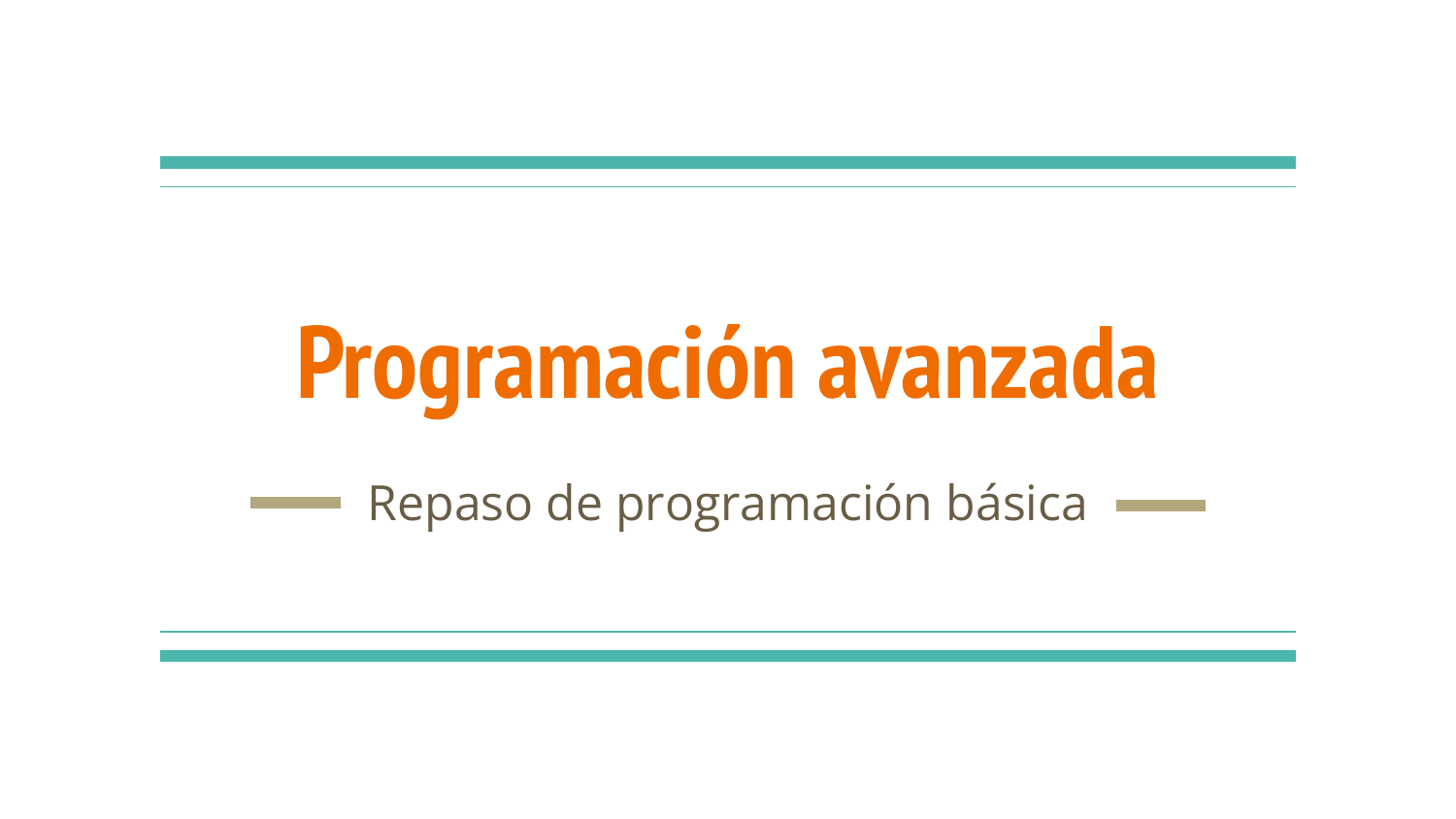

# Programación avanzada
Repaso de programación básica